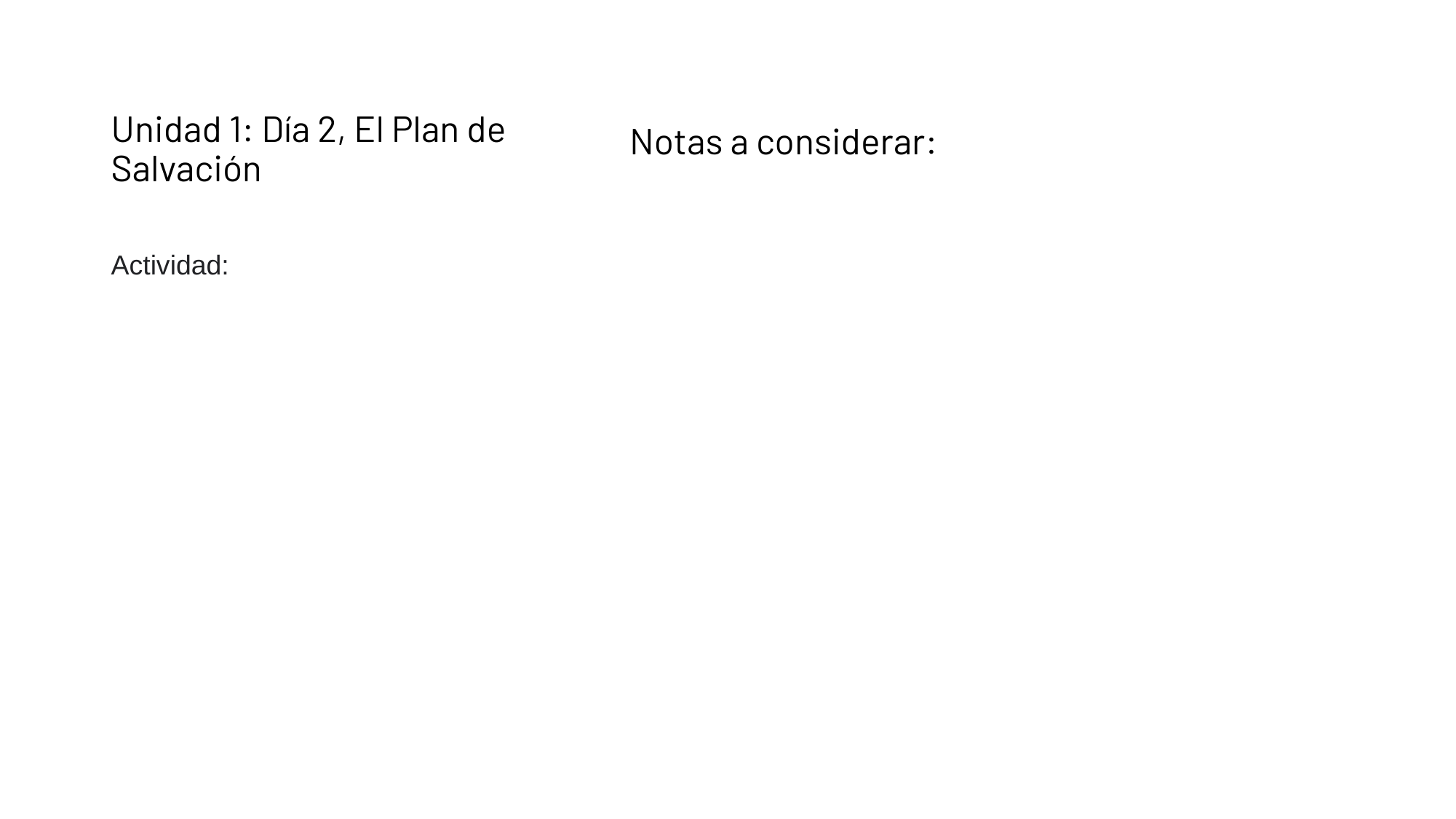

# Unidad 1: Día 2, El Plan de Salvación
Notas a considerar:

Actividad: